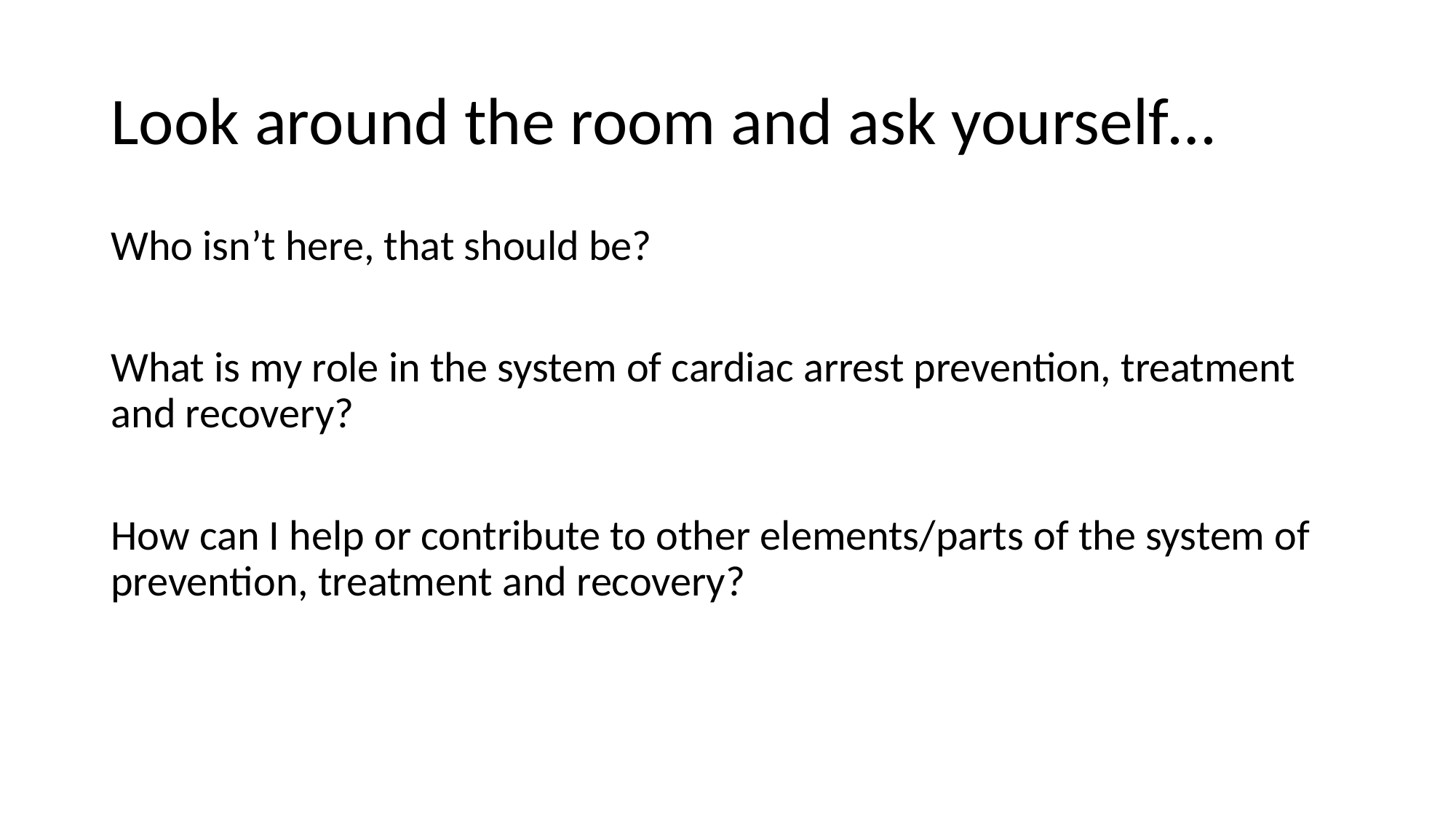

# Look around the room and ask yourself…
Who isn’t here, that should be?

What is my role in the system of cardiac arrest prevention, treatment and recovery?

How can I help or contribute to other elements/parts of the system of prevention, treatment and recovery?